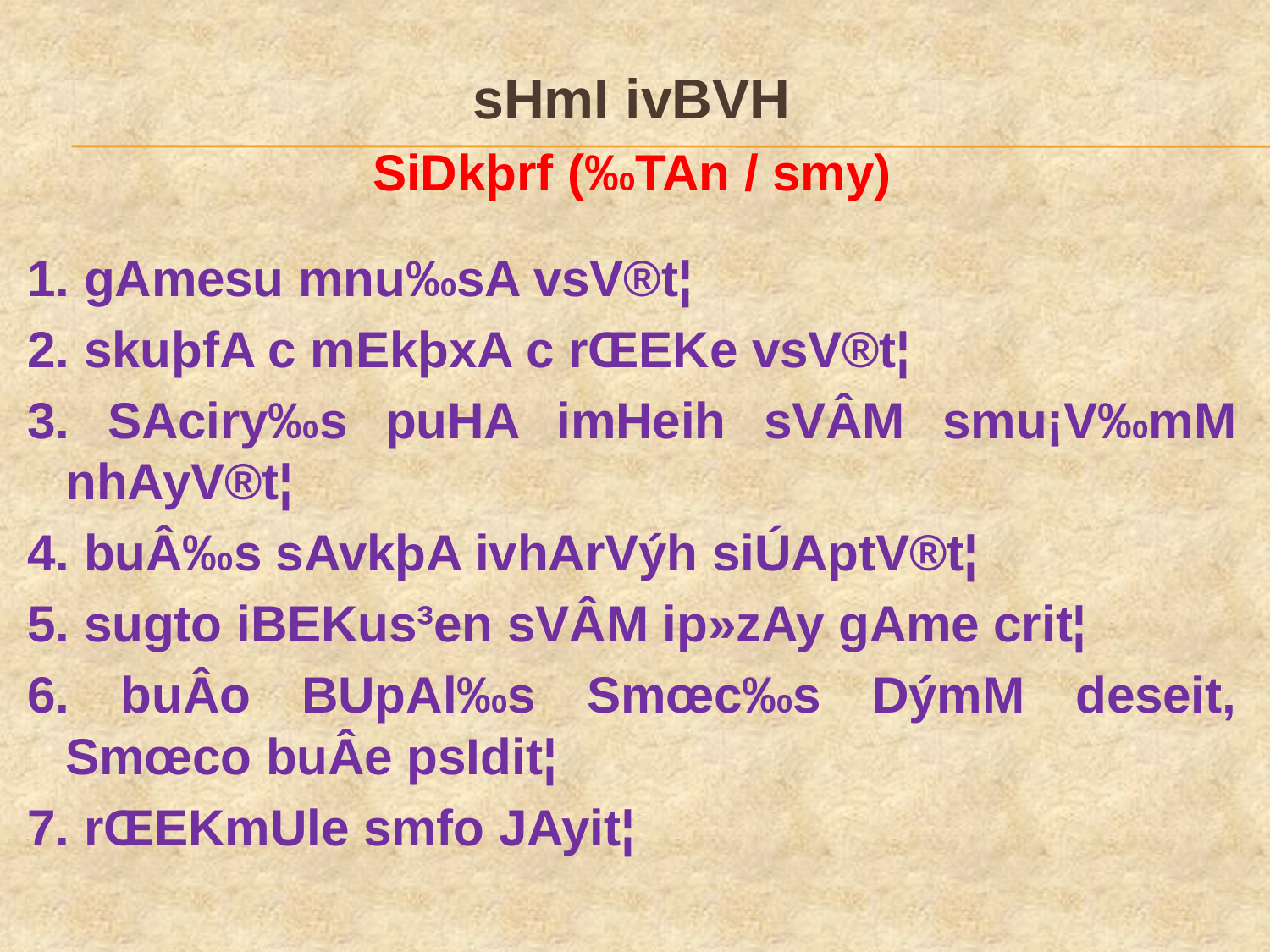

#
sHmI ivBVH
SiDkþrf (‰TAn / smy)

1. gAmesu mnu‰sA vsV®t¦
2. skuþfA c mEkþxA c rŒEKe vsV®t¦
3. SAciry‰s puHA imHeih sVÂM smu¡V‰mM nhAyV®t¦
4. buÂ‰s sAvkþA ivhArVýh siÚAptV®t¦
5. sugto iBEKus³en sVÂM ip»zAy gAme crit¦
6. buÂo BUpAl‰s Smœc‰s DýmM deseit, Smœco buÂe psIdit¦
7. rŒEKmUle smfo JAyit¦